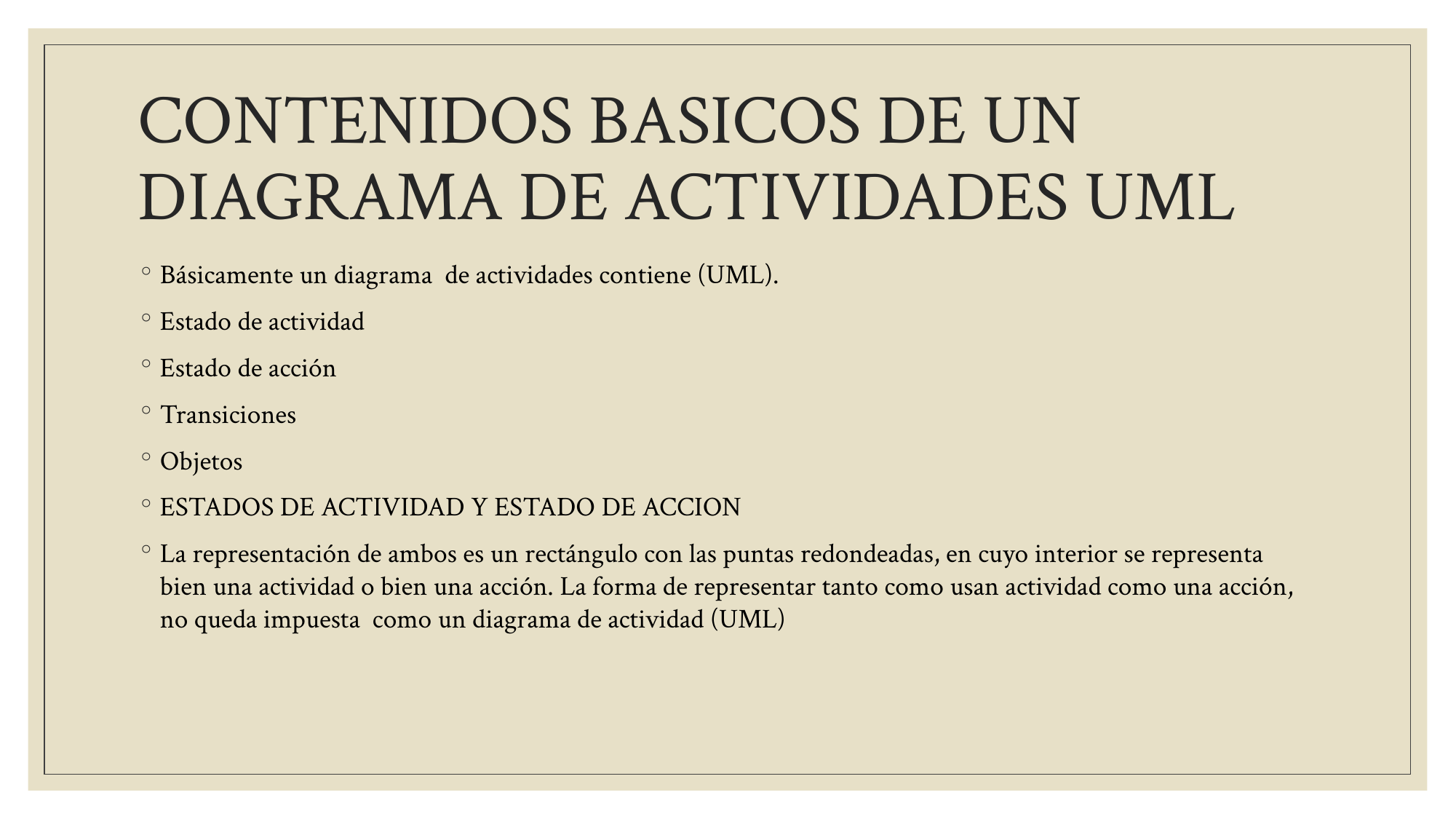

# CONTENIDOS BASICOS DE UN DIAGRAMA DE ACTIVIDADES UML
Básicamente un diagrama  de actividades contiene (UML).
Estado de actividad
Estado de acción
Transiciones
Objetos
ESTADOS DE ACTIVIDAD Y ESTADO DE ACCION
La representación de ambos es un rectángulo con las puntas redondeadas, en cuyo interior se representa bien una actividad o bien una acción. La forma de representar tanto como usan actividad como una acción, no queda impuesta  como un diagrama de actividad (UML)